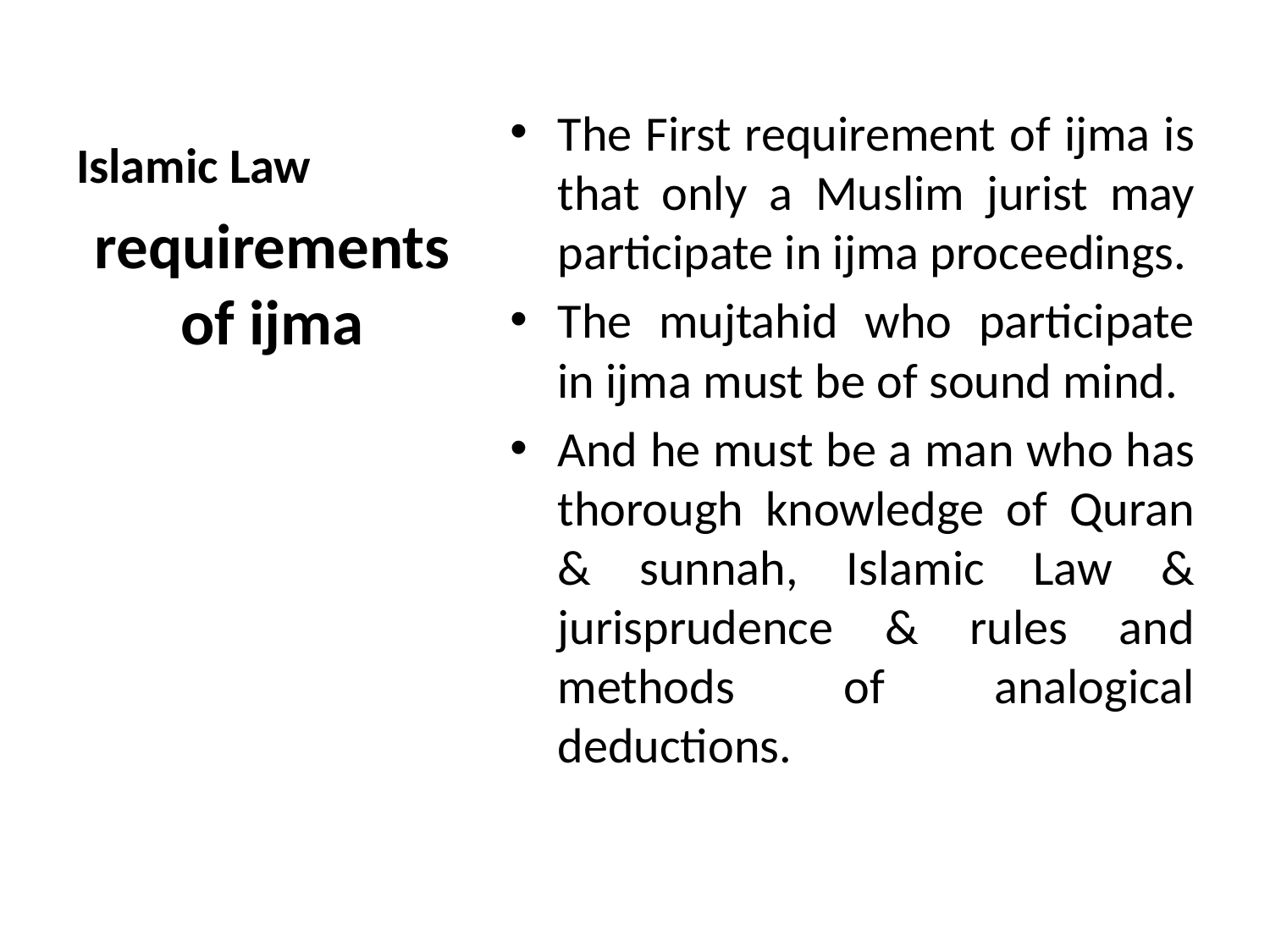

# Islamic Law
The First requirement of ijma is that only a Muslim jurist may participate in ijma proceedings.
The mujtahid who participate in ijma must be of sound mind.
And he must be a man who has thorough knowledge of Quran & sunnah, Islamic Law & jurisprudence & rules and methods of analogical deductions.

requirements of ijma